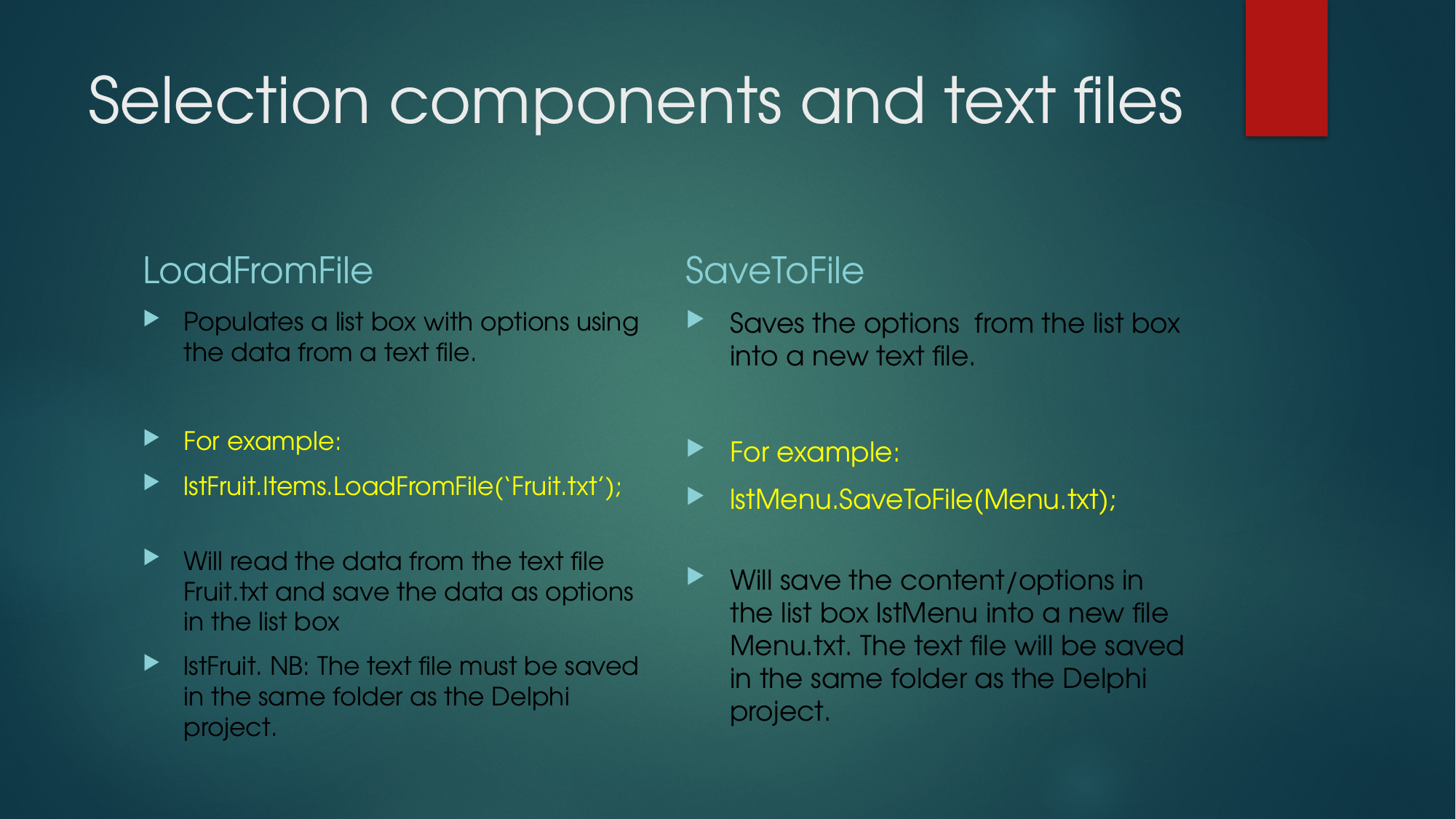

# Selection components and text files
LoadFromFile
SaveToFile
Populates a list box with options using the data from a text file.

For example:
lstFruit.Items.LoadFromFile(‘Fruit.txt’);
Will read the data from the text file Fruit.txt and save the data as options in the list box
lstFruit. NB: The text file must be saved in the same folder as the Delphi project.
Saves the options  from the list box into a new text file.

For example:
lstMenu.SaveToFile(Menu.txt);
Will save the content/options in the list box lstMenu into a new file Menu.txt. The text file will be saved in the same folder as the Delphi project.